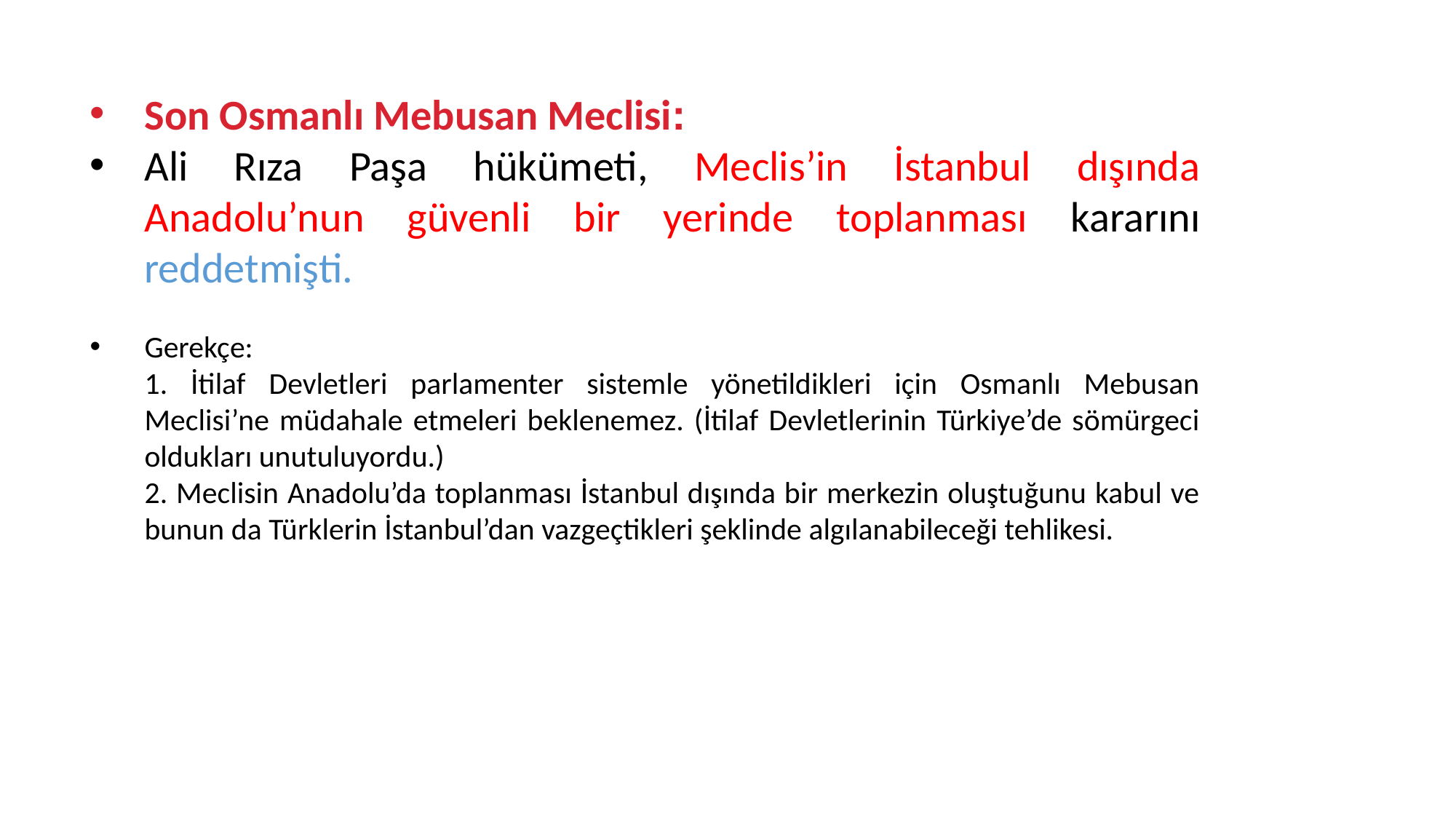

Son Osmanlı Mebusan Meclisi:
Ali Rıza Paşa hükümeti, Meclis’in İstanbul dışında Anadolu’nun güvenli bir yerinde toplanması kararını reddetmişti.

Gerekçe:
	1. İtilaf Devletleri parlamenter sistemle yönetildikleri için Osmanlı Mebusan Meclisi’ne müdahale etmeleri beklenemez. (İtilaf Devletlerinin Türkiye’de sömürgeci oldukları unutuluyordu.)
	2. Meclisin Anadolu’da toplanması İstanbul dışında bir merkezin oluştuğunu kabul ve bunun da Türklerin İstanbul’dan vazgeçtikleri şeklinde algılanabileceği tehlikesi.